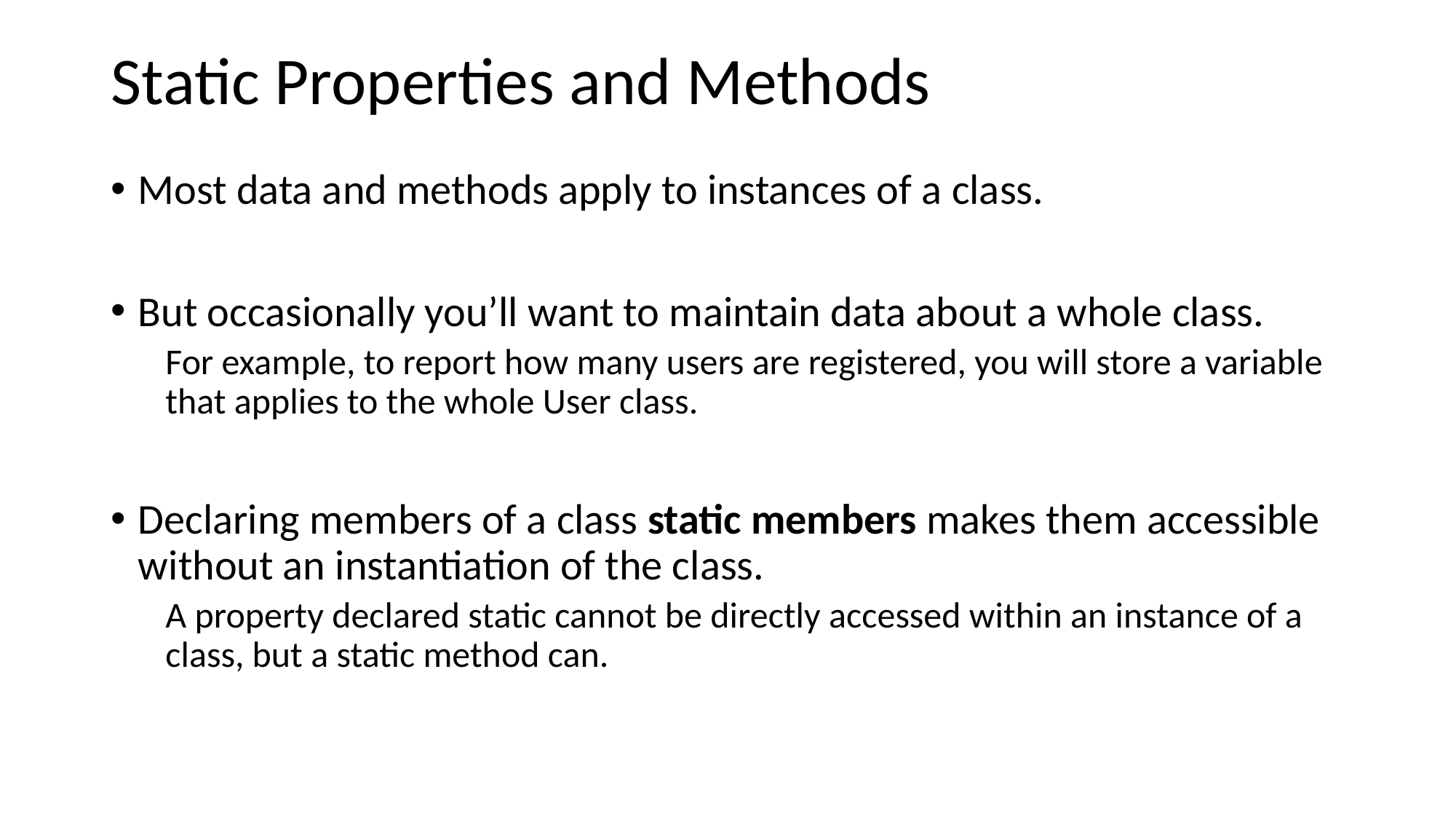

# Static Properties and Methods
Most data and methods apply to instances of a class.

But occasionally you’ll want to maintain data about a whole class.
For example, to report how many users are registered, you will store a variable that applies to the whole User class.

Declaring members of a class static members makes them accessible without an instantiation of the class.
A property declared static cannot be directly accessed within an instance of a class, but a static method can.